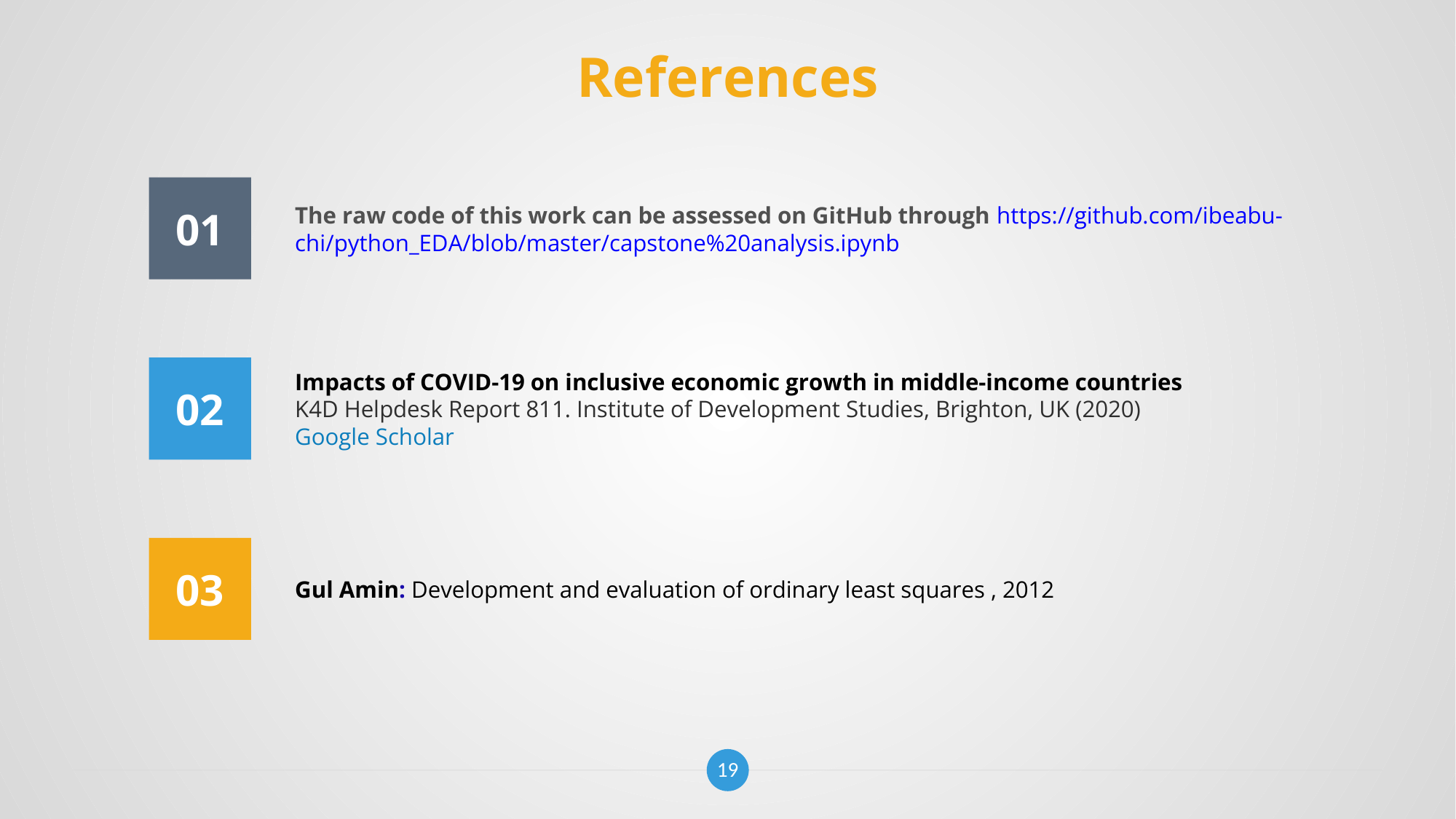

# References
01
The raw code of this work can be assessed on GitHub through https://github.com/ibeabu-
chi/python_EDA/blob/master/capstone%20analysis.ipynb
02
Impacts of COVID-19 on inclusive economic growth in middle-income countries
K4D Helpdesk Report 811. Institute of Development Studies, Brighton, UK (2020)
Google Scholar
03
Gul Amin: Development and evaluation of ordinary least squares , 2012
19